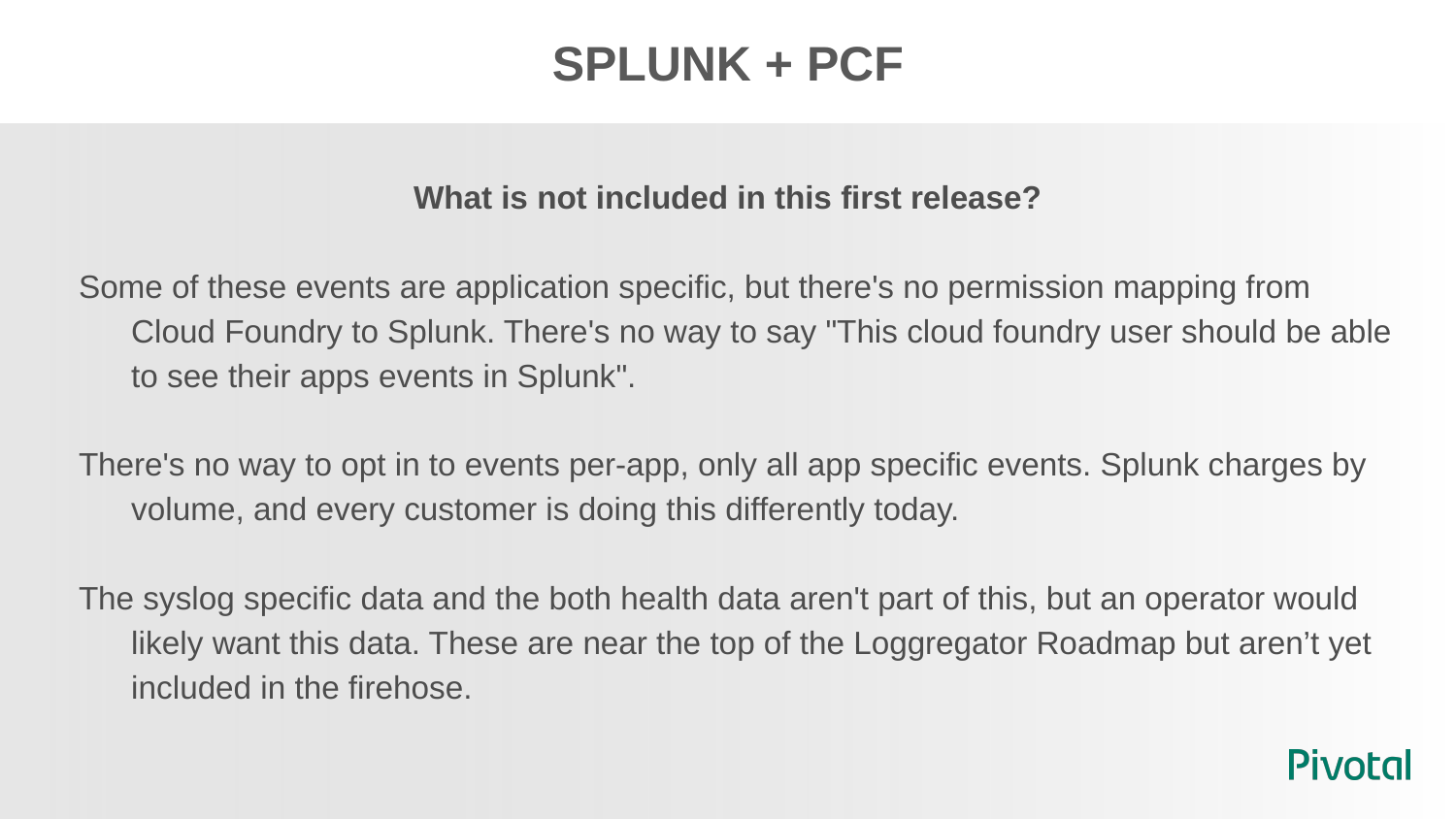

# SPLUNK + PCF
What is not included in this first release?

Some of these events are application specific, but there's no permission mapping from Cloud Foundry to Splunk. There's no way to say "This cloud foundry user should be able to see their apps events in Splunk".

There's no way to opt in to events per-app, only all app specific events. Splunk charges by volume, and every customer is doing this differently today.

The syslog specific data and the both health data aren't part of this, but an operator would likely want this data. These are near the top of the Loggregator Roadmap but aren’t yet included in the firehose.